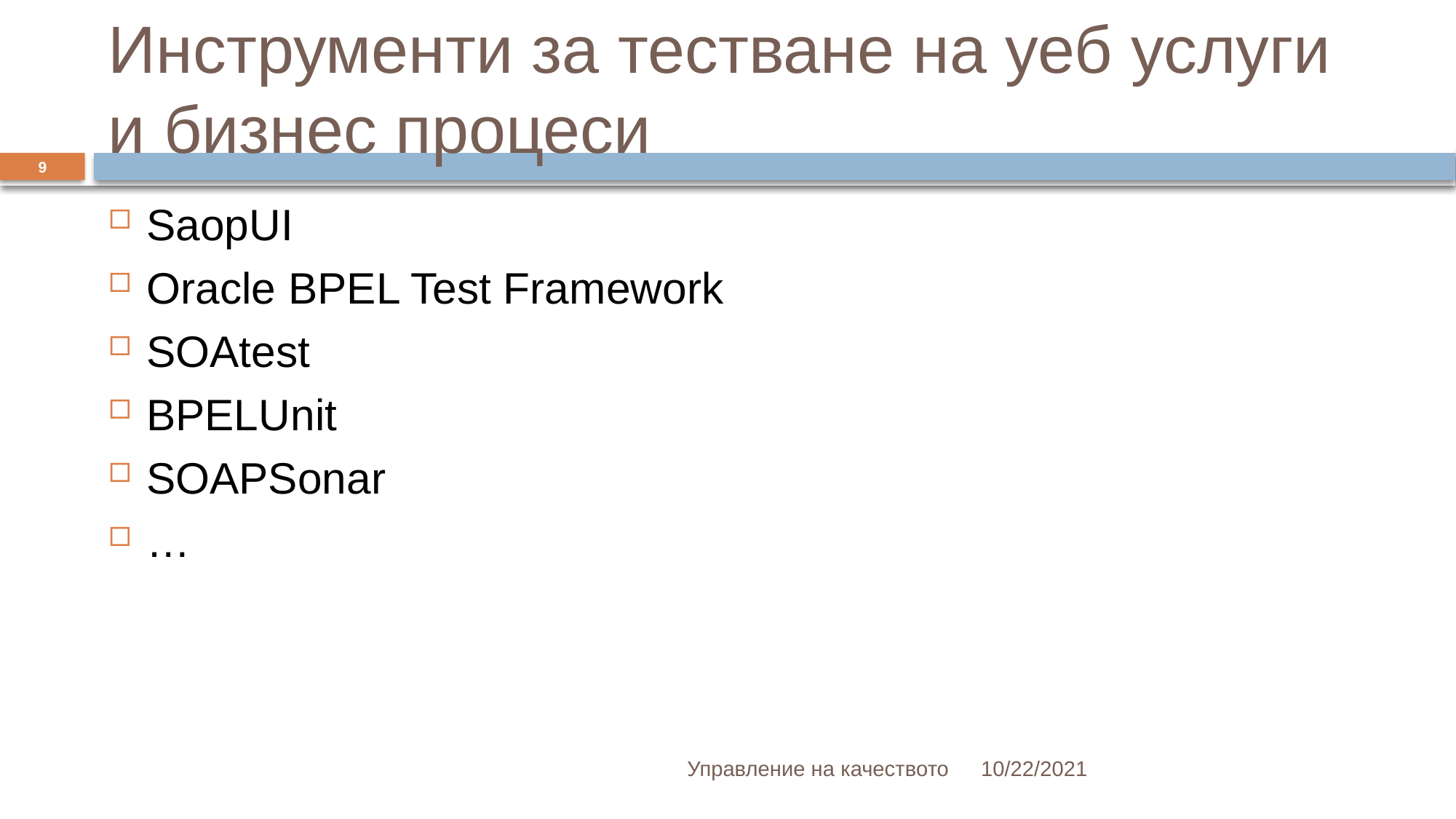

# Инструменти за тестване на уеб услуги и бизнес процеси
9
SaopUI
Oracle BPEL Test Framework
SOAtest
BPELUnit
SOAPSonar
…
Управление на качеството
10/22/2021